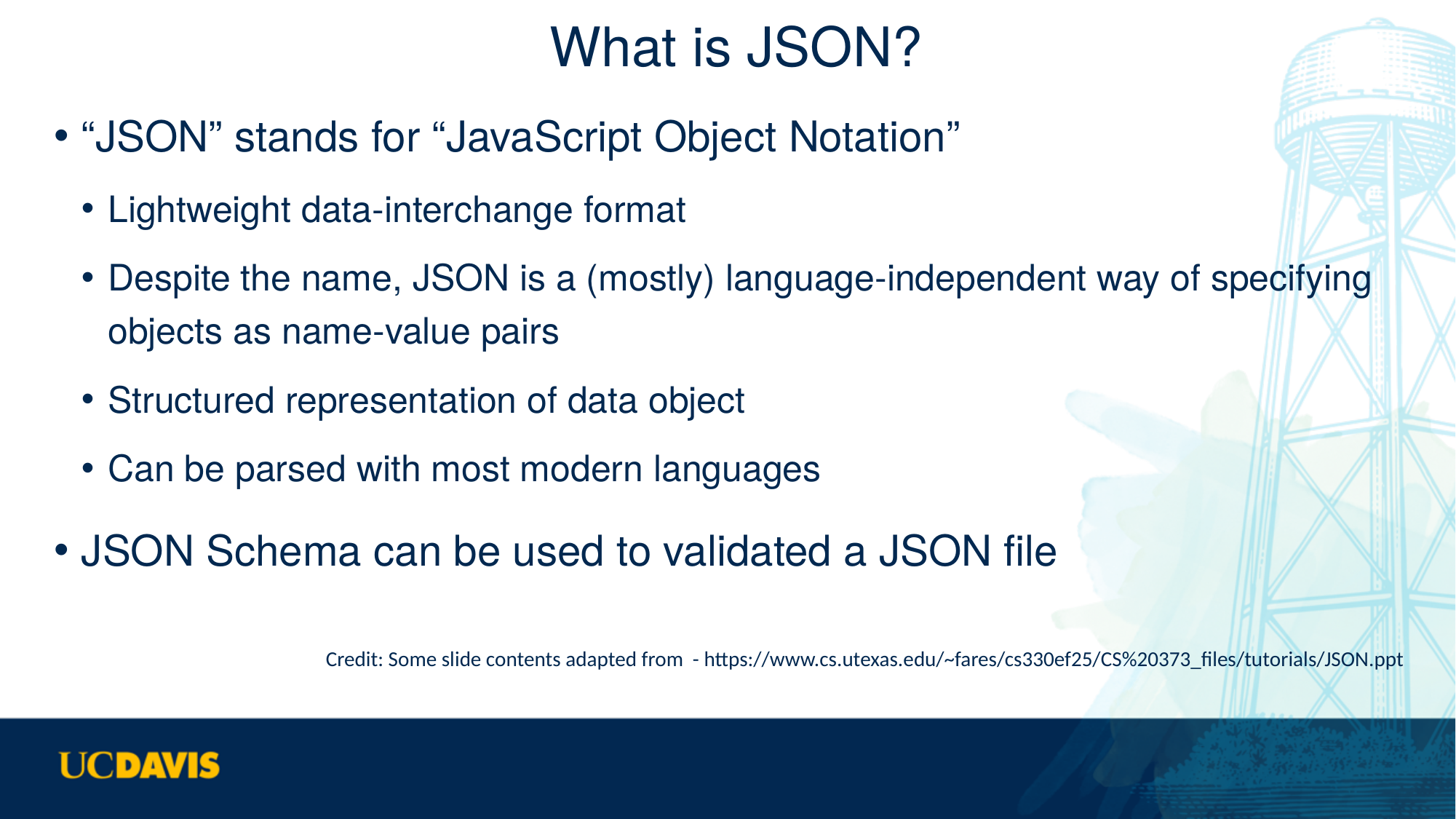

# What is JSON?
“JSON” stands for “JavaScript Object Notation”
Lightweight data-interchange format
Despite the name, JSON is a (mostly) language-independent way of specifying objects as name-value pairs
Structured representation of data object
Can be parsed with most modern languages
JSON Schema can be used to validated a JSON file
Credit: Some slide contents adapted from  - https://www.cs.utexas.edu/~fares/cs330ef25/CS%20373_files/tutorials/JSON.ppt